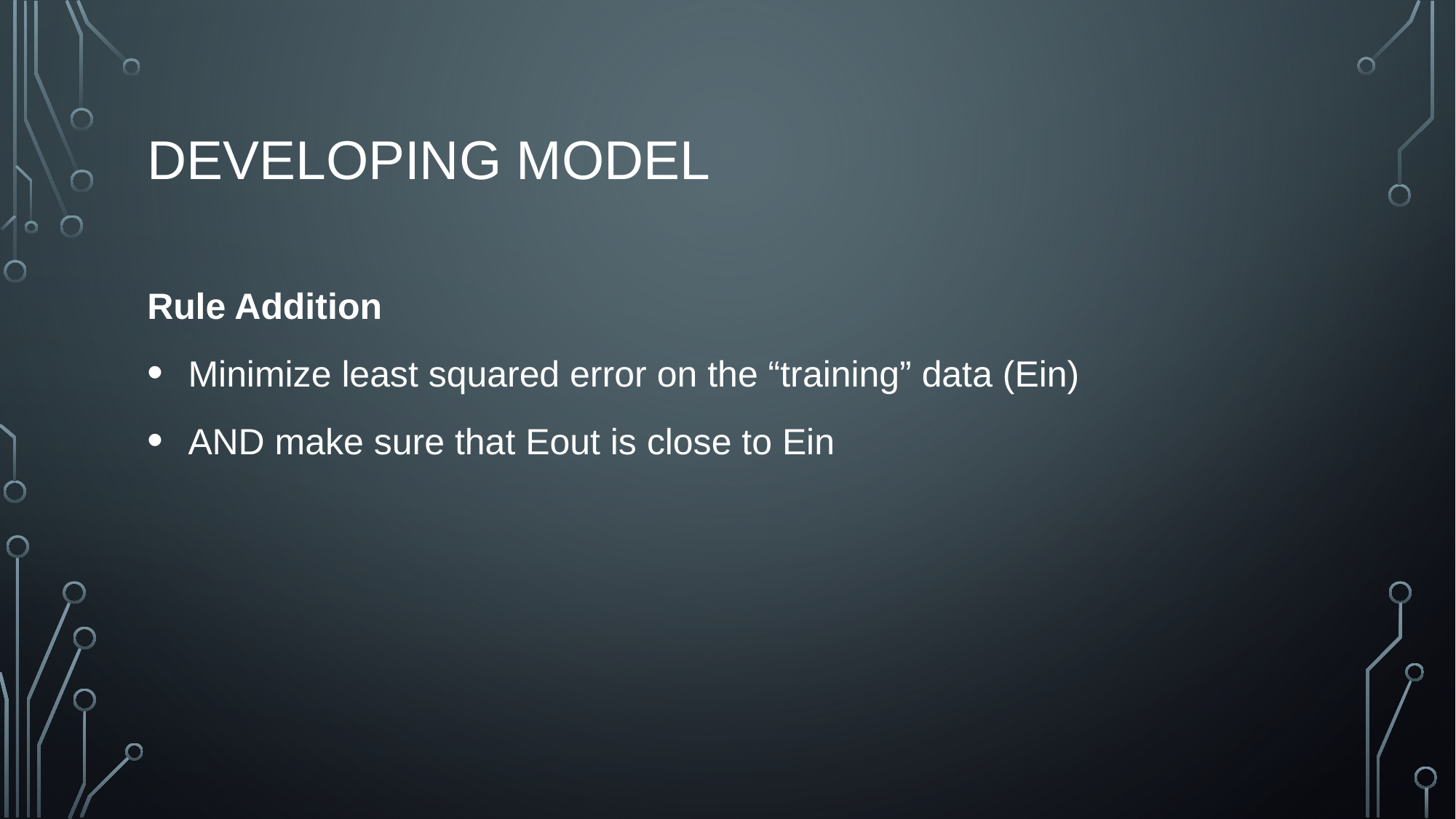

# Developing Model
Rule Addition
Minimize least squared error on the “training” data (Ein)
AND make sure that Eout is close to Ein